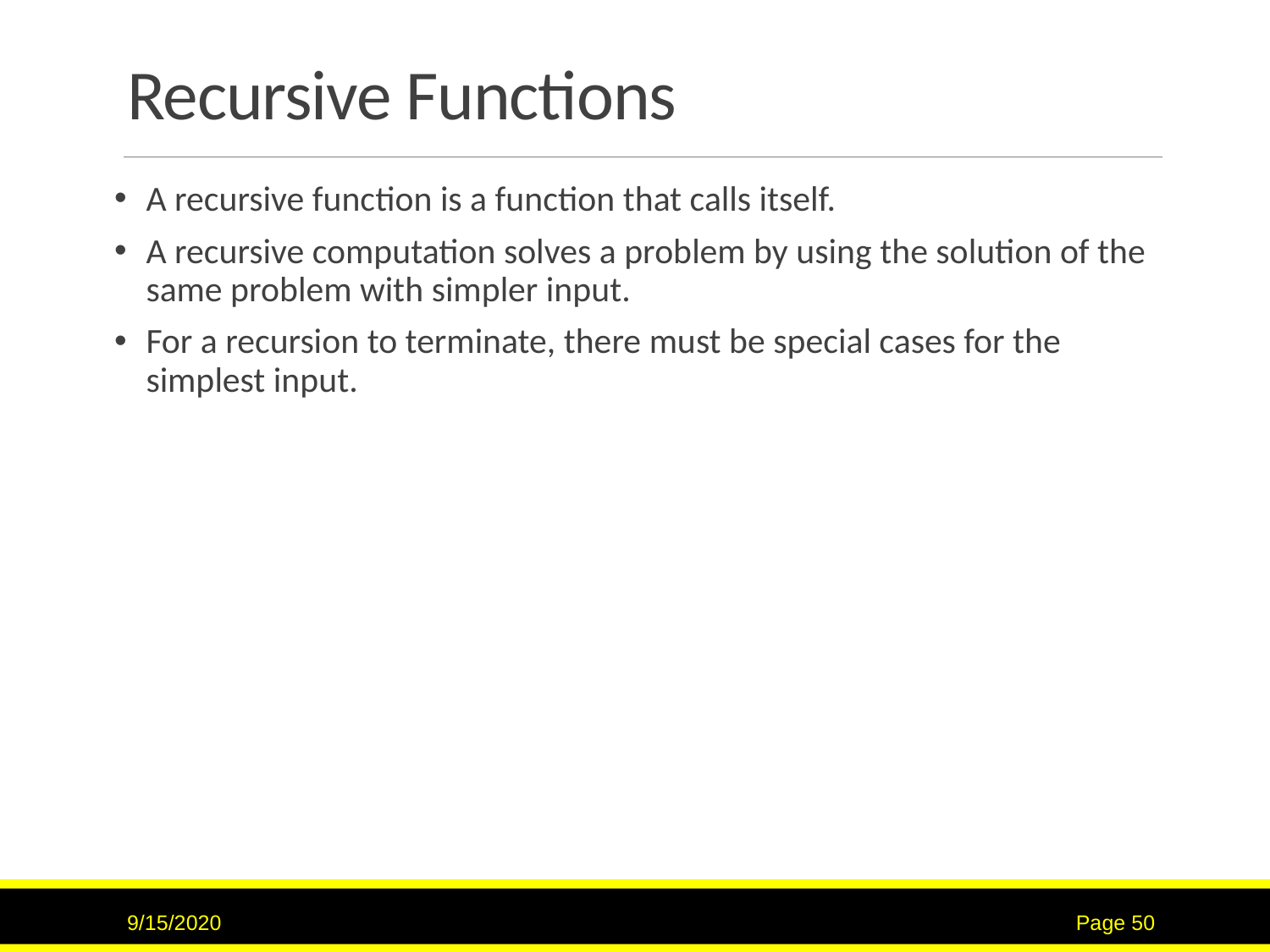

# Recursive Functions
A recursive function is a function that calls itself.
A recursive computation solves a problem by using the solution of the same problem with simpler input.
For a recursion to terminate, there must be special cases for the simplest input.

9/15/2020
Page 50